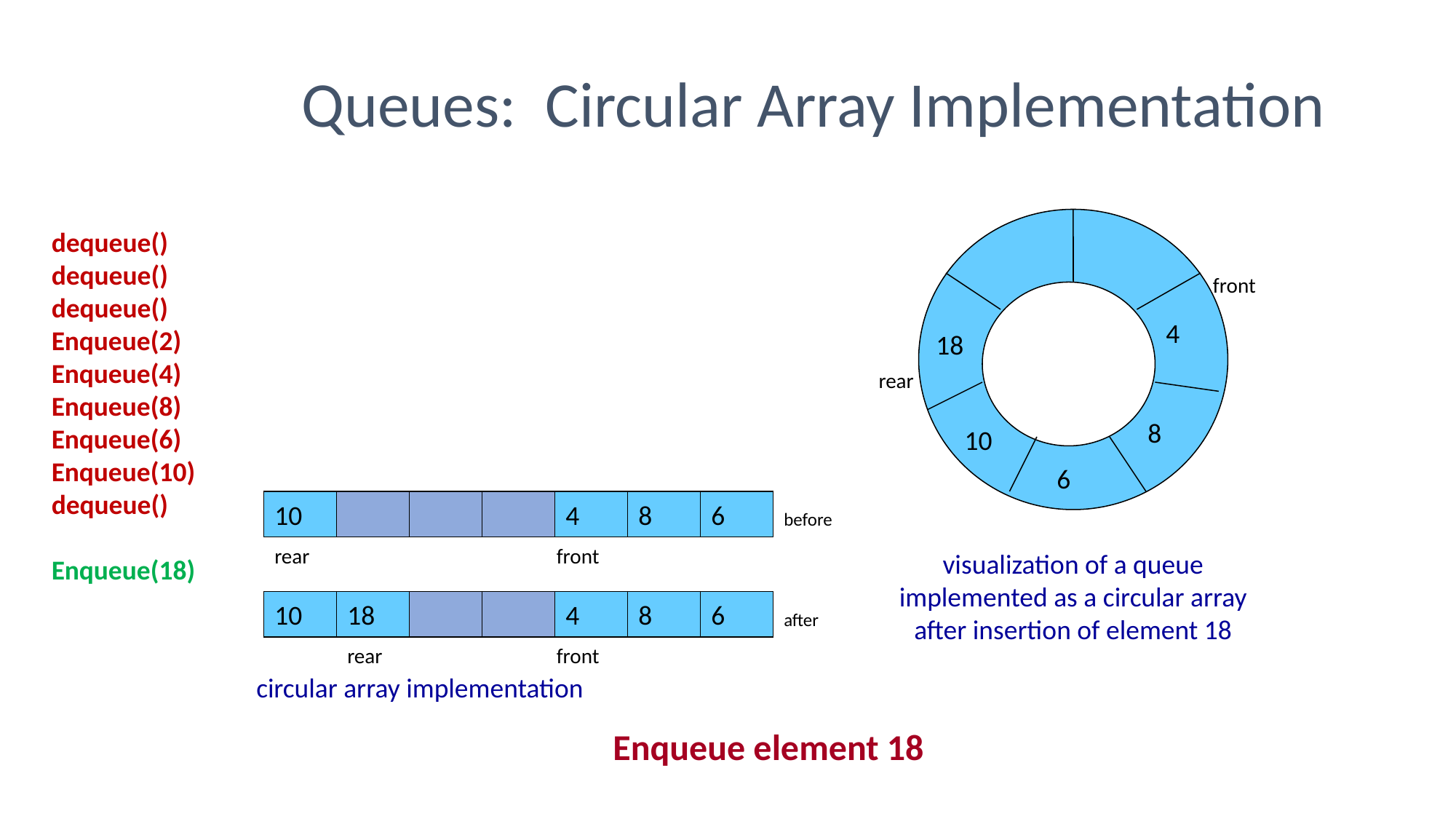

Queues:  Circular Array Implementation
#

front
4
rear
8
6
visualization of a queue
implemented as a circular array
after insertion of element 18
10
18

dequeue()
dequeue()
dequeue()
Enqueue(2)
Enqueue(4)
Enqueue(8)
Enqueue(6)
Enqueue(10)
dequeue()

Enqueue(18)

10

4
8
6
before
rear
front
circular array implementation
10
18

4
8
6
after
rear
front
Enqueue element 18